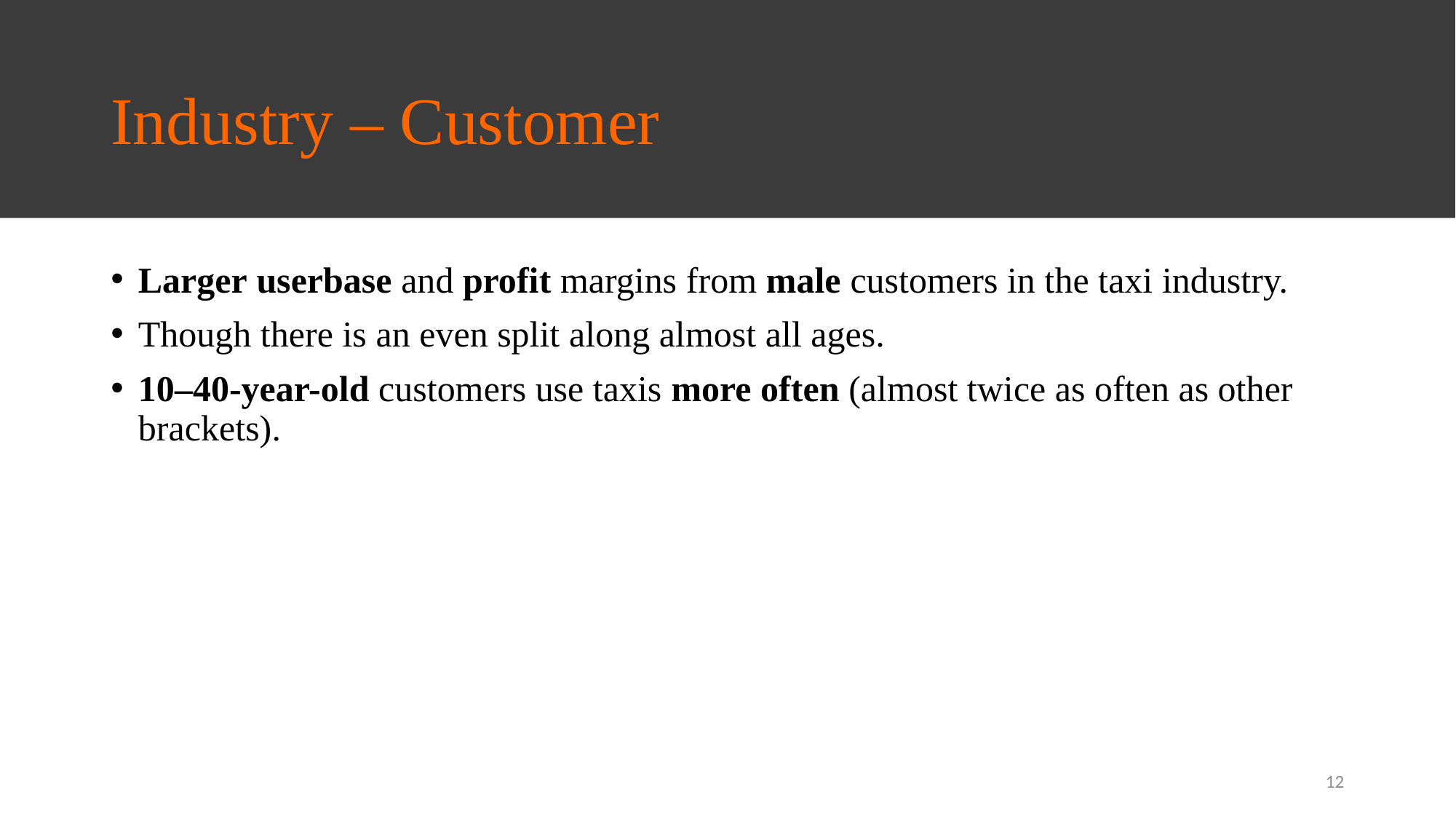

# Industry – Customer
Larger userbase and profit margins from male customers in the taxi industry.
Though there is an even split along almost all ages.
10–40-year-old customers use taxis more often (almost twice as often as other brackets).

12